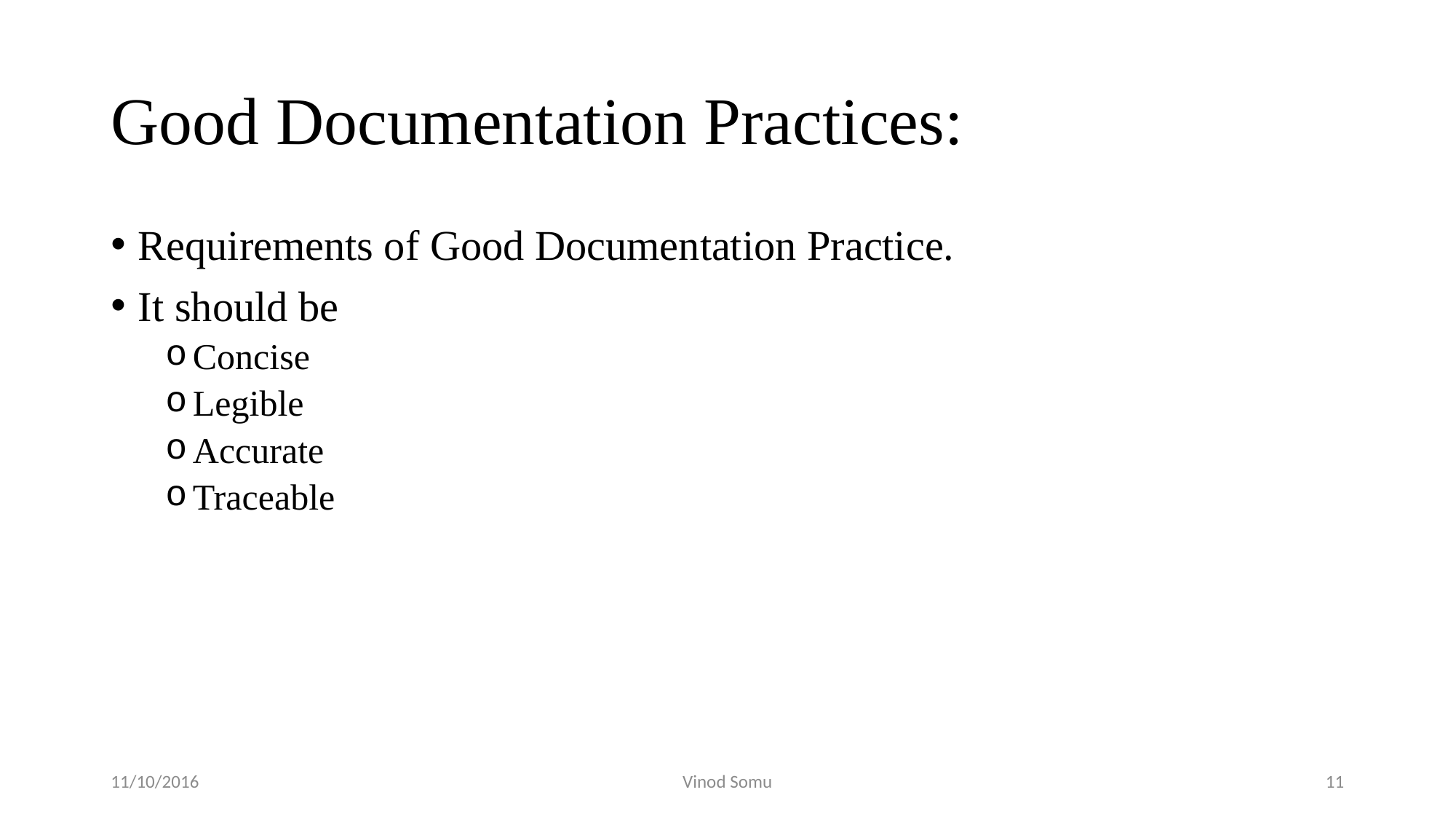

# Good Documentation Practices:
Requirements of Good Documentation Practice.
It should be
Concise
Legible
Accurate
Traceable
11/10/2016
Vinod Somu
11